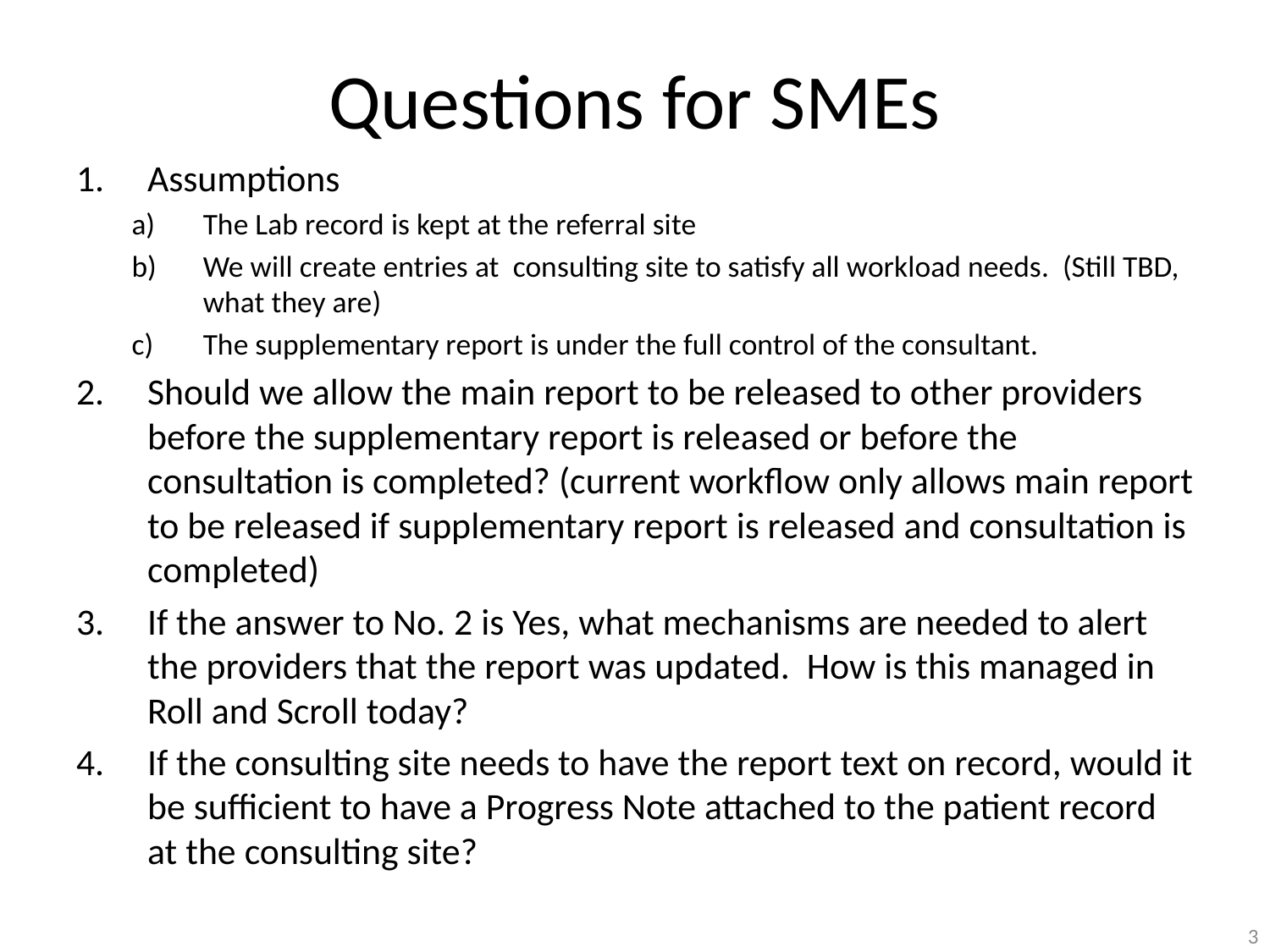

# Questions for SMEs
Assumptions
The Lab record is kept at the referral site
We will create entries at  consulting site to satisfy all workload needs.  (Still TBD, what they are)
The supplementary report is under the full control of the consultant.
Should we allow the main report to be released to other providers before the supplementary report is released or before the consultation is completed? (current workflow only allows main report to be released if supplementary report is released and consultation is completed)
If the answer to No. 2 is Yes, what mechanisms are needed to alert the providers that the report was updated.  How is this managed in Roll and Scroll today?
If the consulting site needs to have the report text on record, would it be sufficient to have a Progress Note attached to the patient record at the consulting site?
3